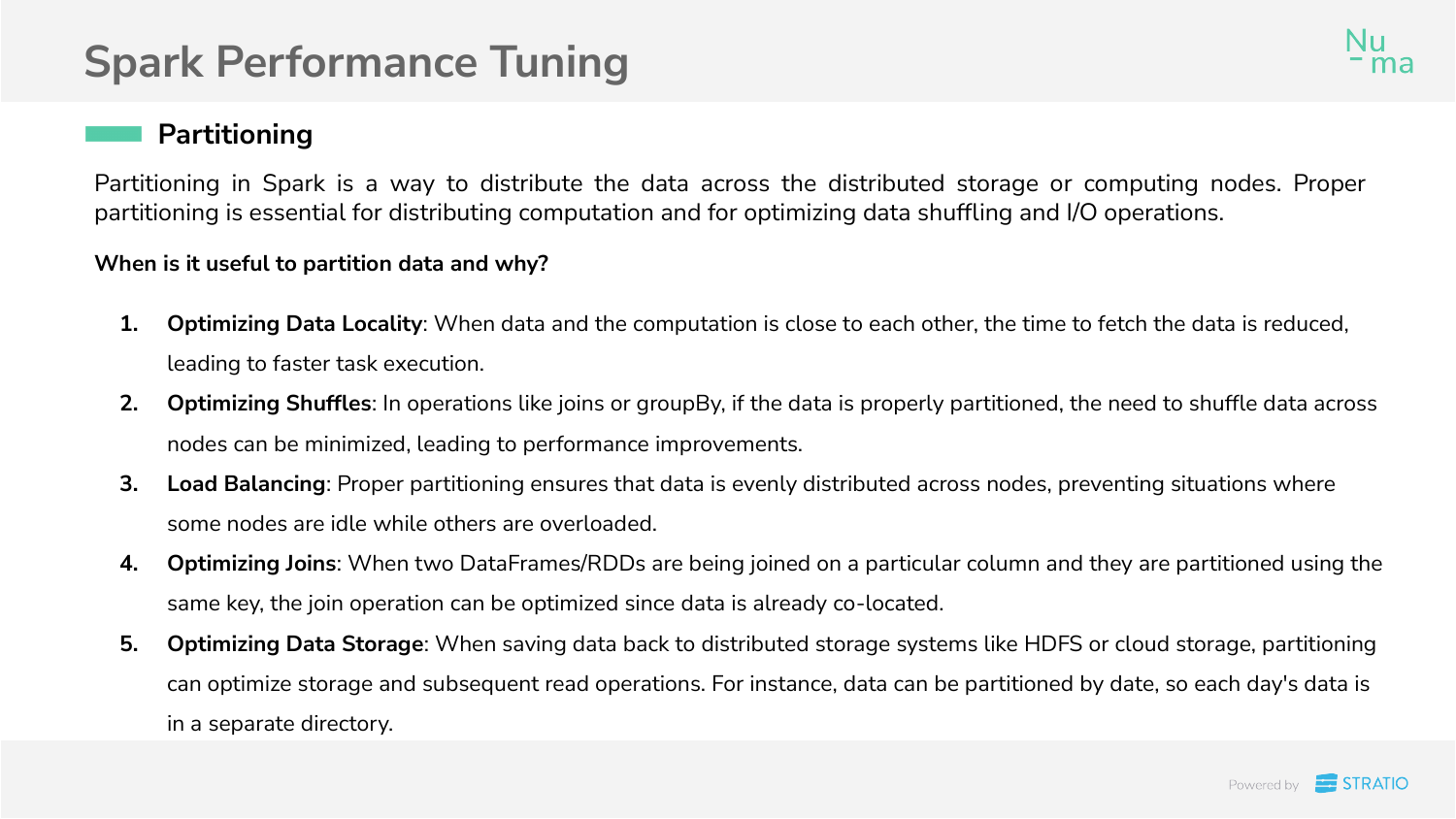

Spark Performance Tuning

Partitioning
Partitioning in Spark is a way to distribute the data across the distributed storage or computing nodes. Proper partitioning is essential for distributing computation and for optimizing data shuffling and I/O operations.
When is it useful to partition data and why?
Optimizing Data Locality: When data and the computation is close to each other, the time to fetch the data is reduced, leading to faster task execution.
Optimizing Shuffles: In operations like joins or groupBy, if the data is properly partitioned, the need to shuffle data across nodes can be minimized, leading to performance improvements.
Load Balancing: Proper partitioning ensures that data is evenly distributed across nodes, preventing situations where some nodes are idle while others are overloaded.
Optimizing Joins: When two DataFrames/RDDs are being joined on a particular column and they are partitioned using the same key, the join operation can be optimized since data is already co-located.
Optimizing Data Storage: When saving data back to distributed storage systems like HDFS or cloud storage, partitioning can optimize storage and subsequent read operations. For instance, data can be partitioned by date, so each day's data is in a separate directory.